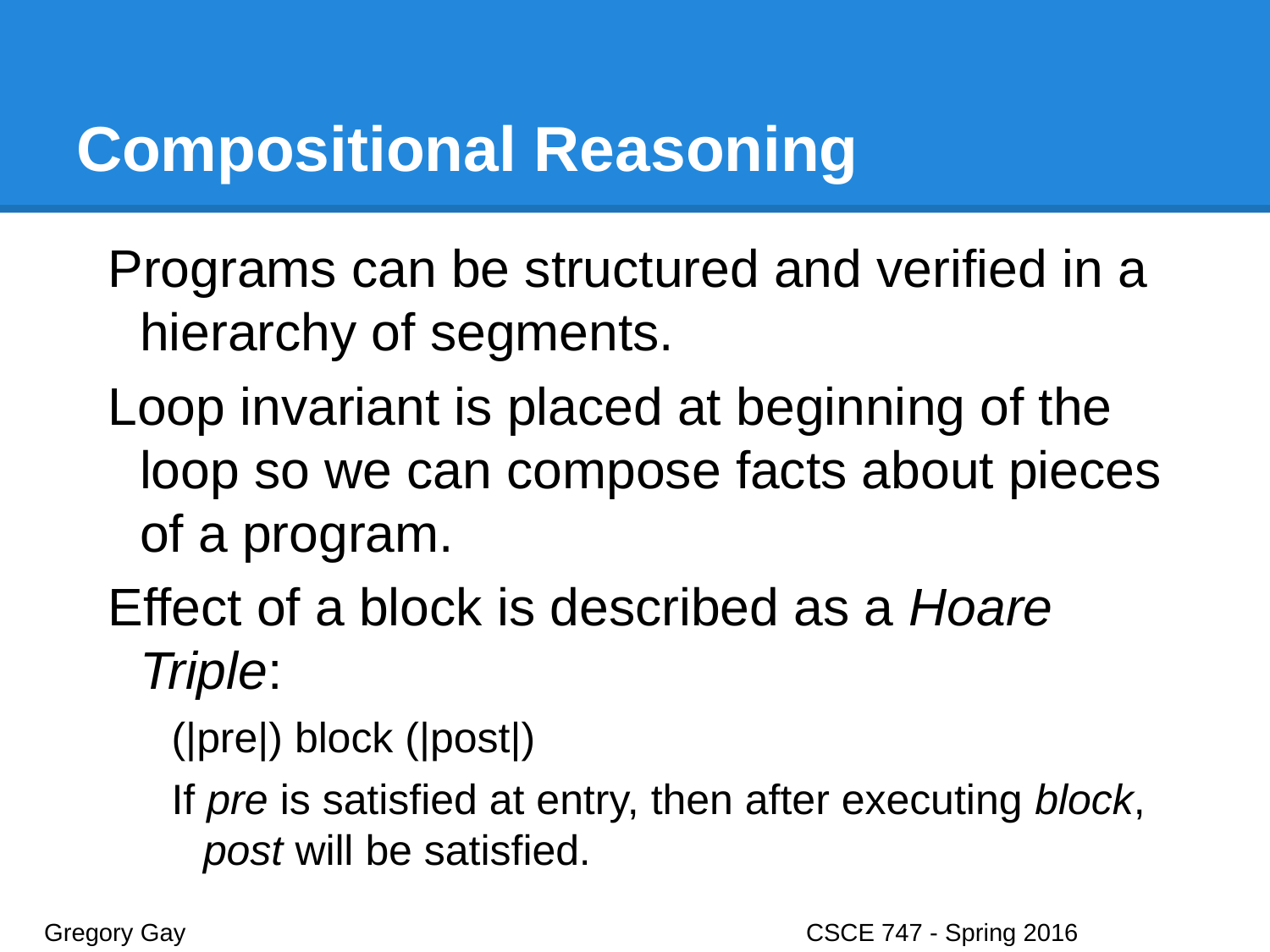

# Compositional Reasoning
Programs can be structured and verified in a hierarchy of segments.
Loop invariant is placed at beginning of the loop so we can compose facts about pieces of a program.
Effect of a block is described as a Hoare Triple:
(|pre|) block (|post|)
If pre is satisfied at entry, then after executing block, post will be satisfied.
Gregory Gay					CSCE 747 - Spring 2016							23